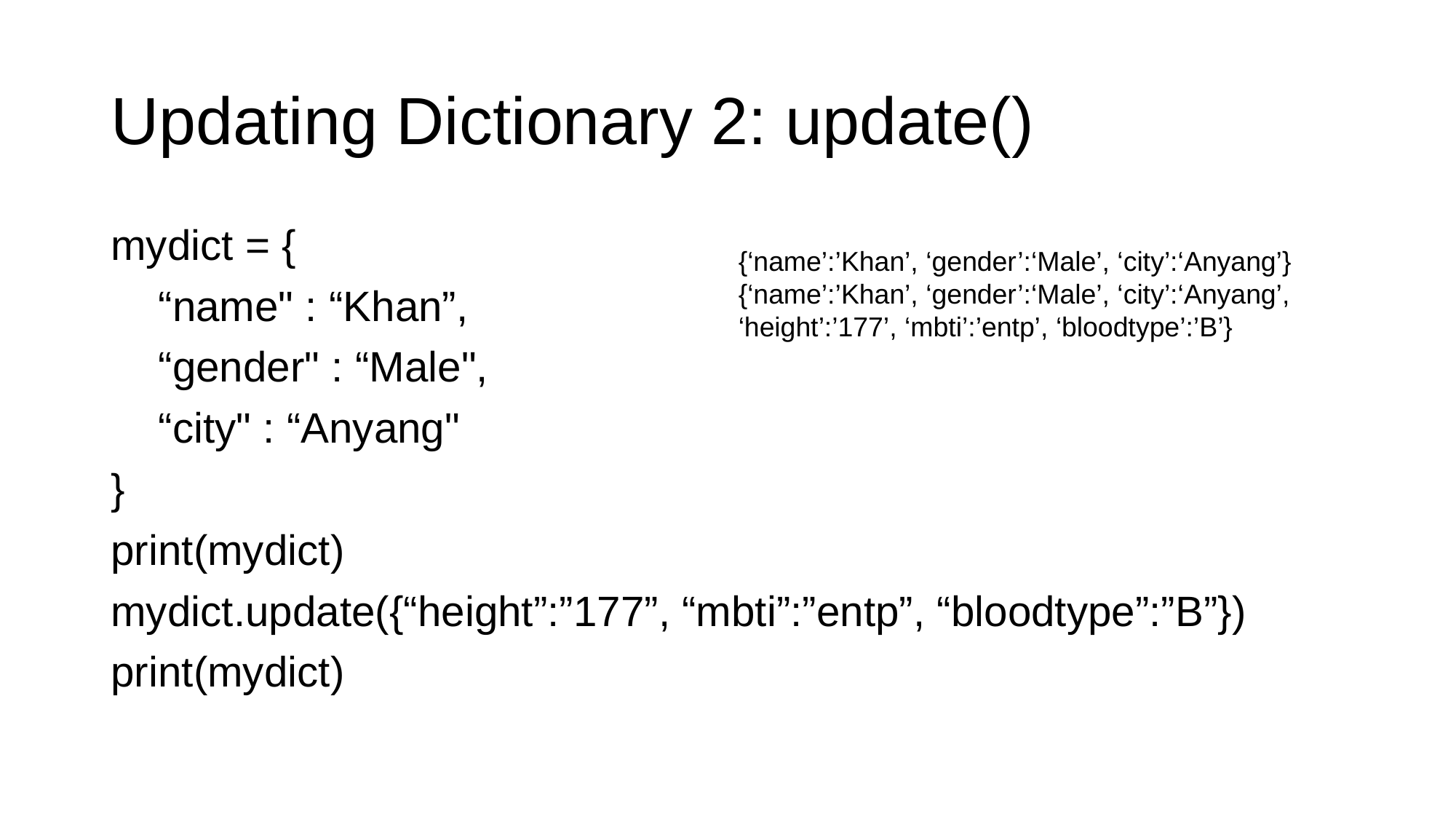

# Updating Dictionary 2: update()
mydict = {
    “name" : “Khan”,
    “gender" : “Male",
    “city" : “Anyang"
}
print(mydict)
mydict.update({“height”:”177”, “mbti”:”entp”, “bloodtype”:”B”})
print(mydict)
{‘name’:’Khan’, ‘gender’:‘Male’, ‘city’:‘Anyang’}
{‘name’:’Khan’, ‘gender’:‘Male’, ‘city’:‘Anyang’, ‘height’:’177’, ‘mbti’:’entp’, ‘bloodtype’:’B’}